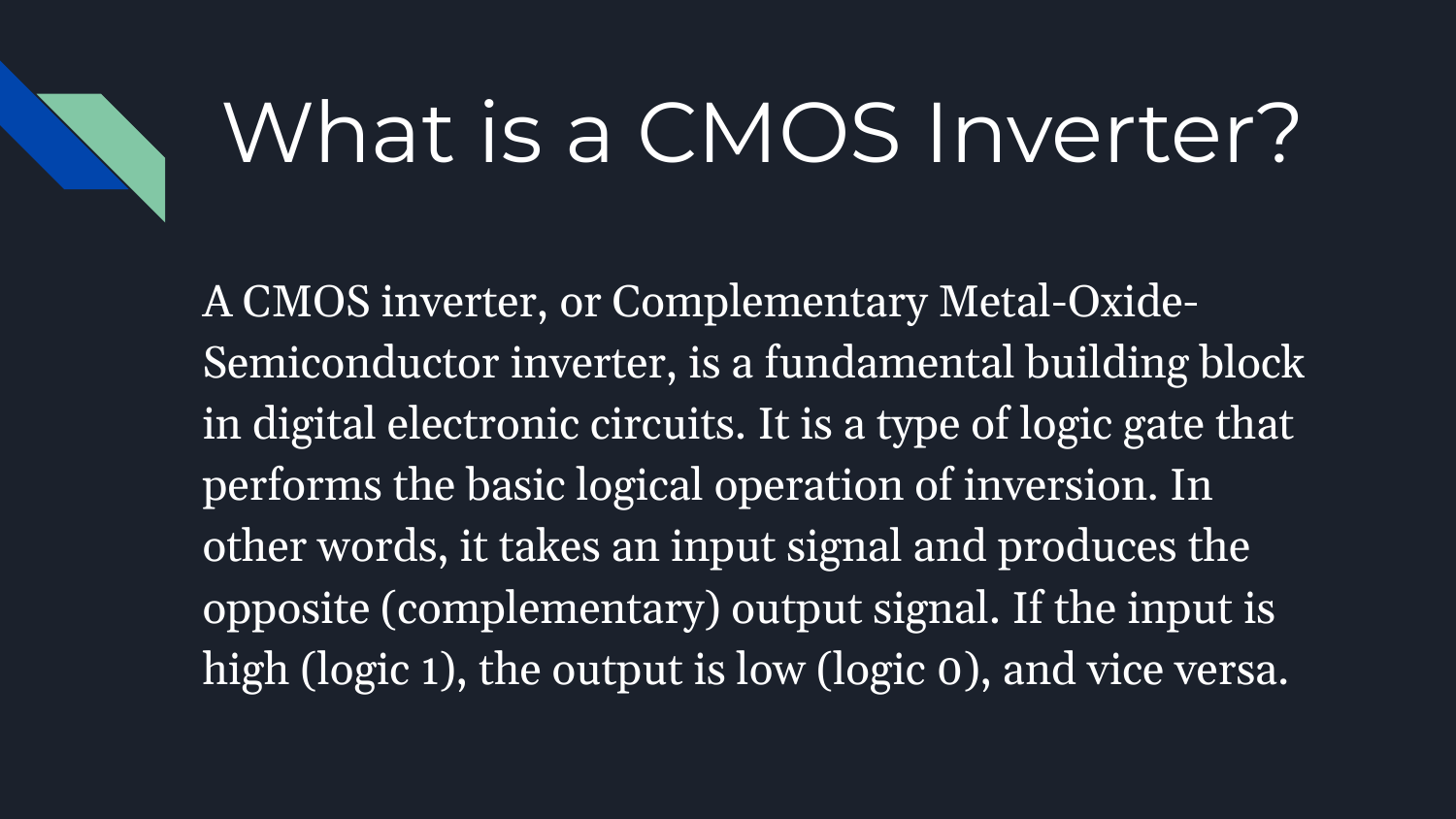

# What is a CMOS Inverter?
A CMOS inverter, or Complementary Metal-Oxide-Semiconductor inverter, is a fundamental building block in digital electronic circuits. It is a type of logic gate that performs the basic logical operation of inversion. In other words, it takes an input signal and produces the opposite (complementary) output signal. If the input is high (logic 1), the output is low (logic 0), and vice versa.